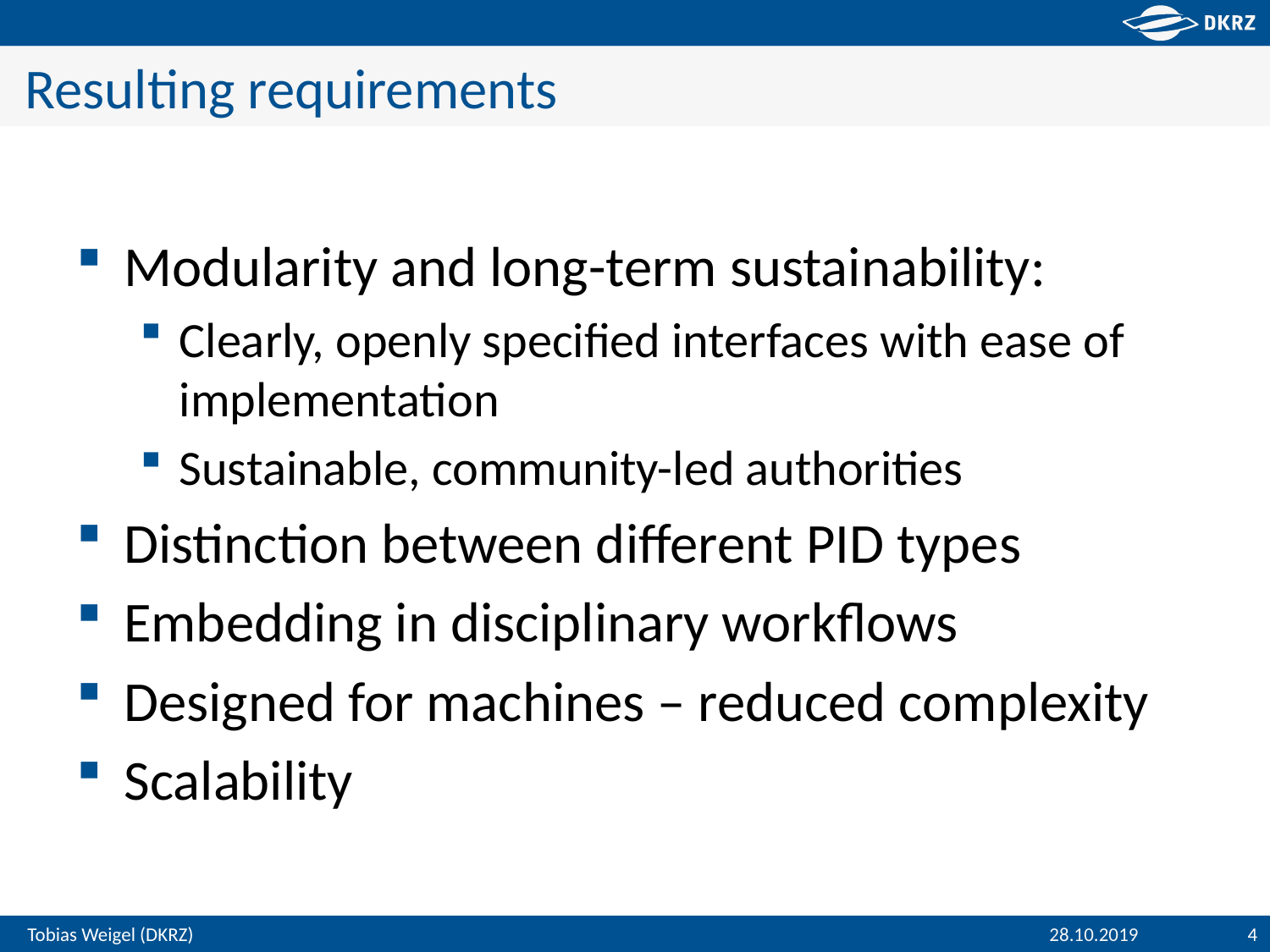

# Resulting requirements
Modularity and long-term sustainability:
Clearly, openly specified interfaces with ease of implementation
Sustainable, community-led authorities
Distinction between different PID types
Embedding in disciplinary workflows
Designed for machines – reduced complexity
Scalability
28.10.2019
4